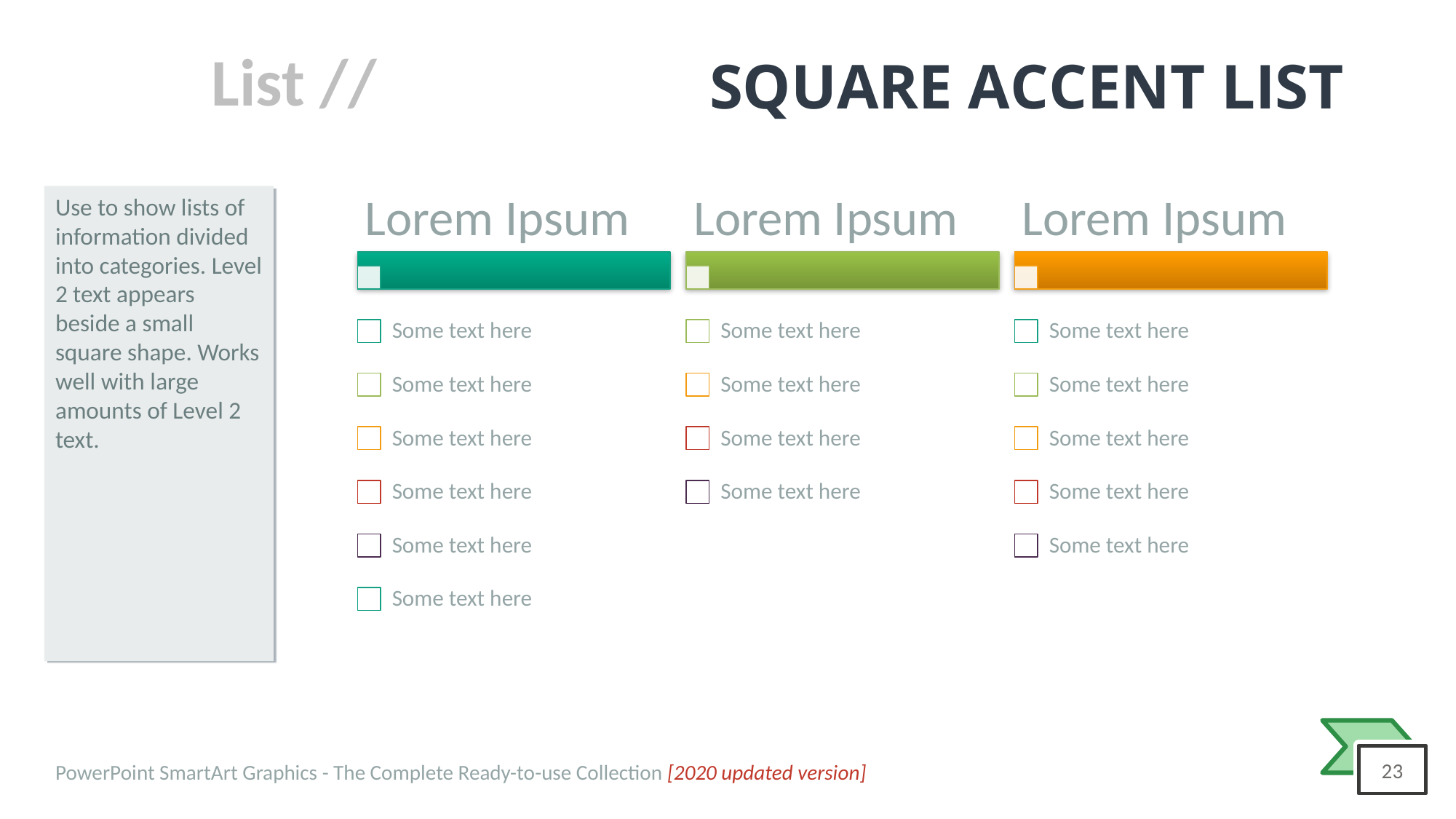

# SQUARE ACCENT LIST
Use to show lists of information divided into categories. Level 2 text appears beside a small square shape. Works well with large amounts of Level 2 text.

Lorem Ipsum

Lorem Ipsum

Lorem Ipsum

Some text here

Some text here

Some text here

Some text here

Some text here

Some text here

Some text here

Some text here

Some text here

Some text here

Some text here

Some text here

Some text here

Some text here

Some text here

PowerPoint SmartArt Graphics - The Complete Ready-to-use Collection [2020 updated version]